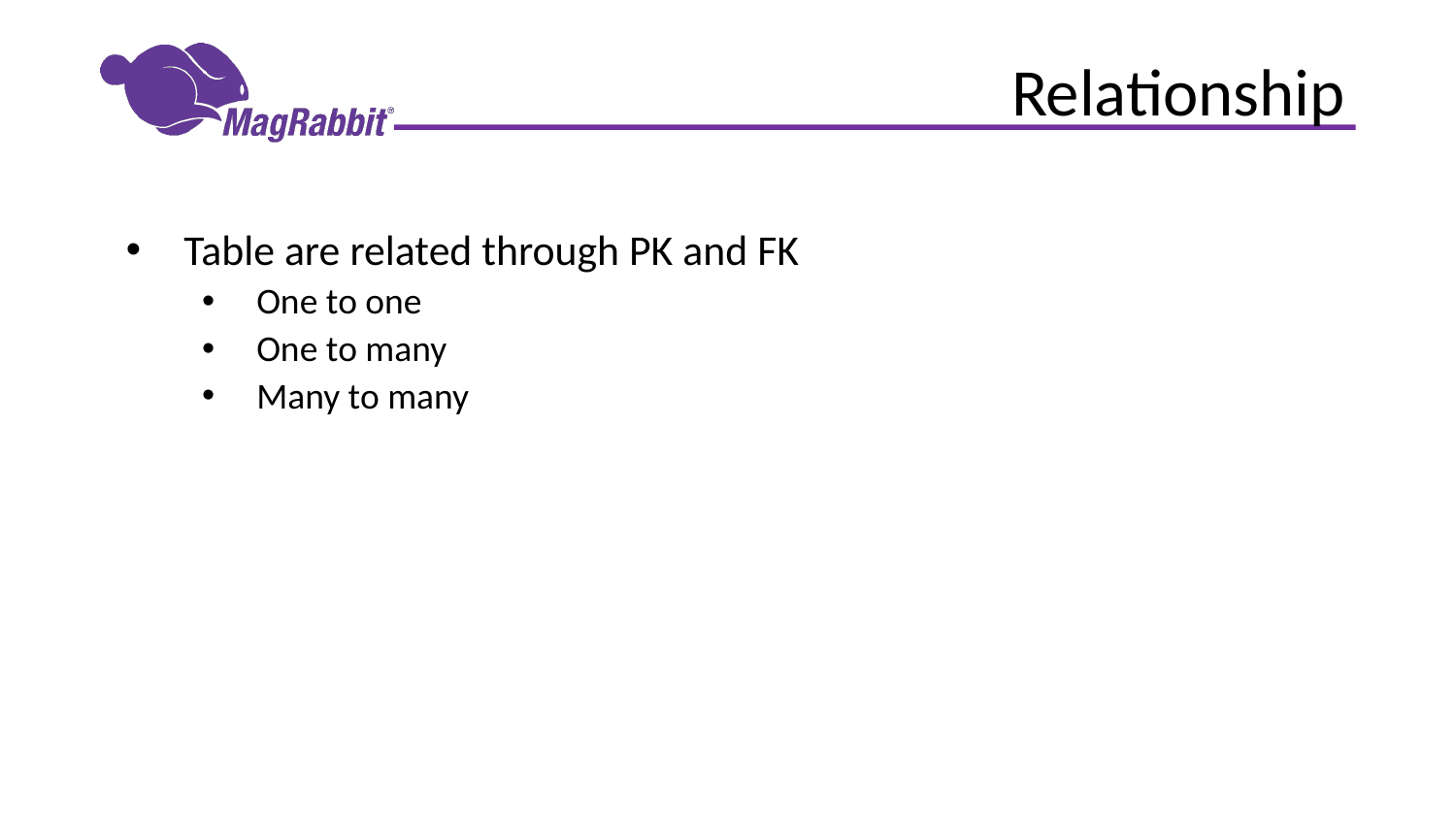

# Relationship
Table are related through PK and FK
One to one
One to many
Many to many